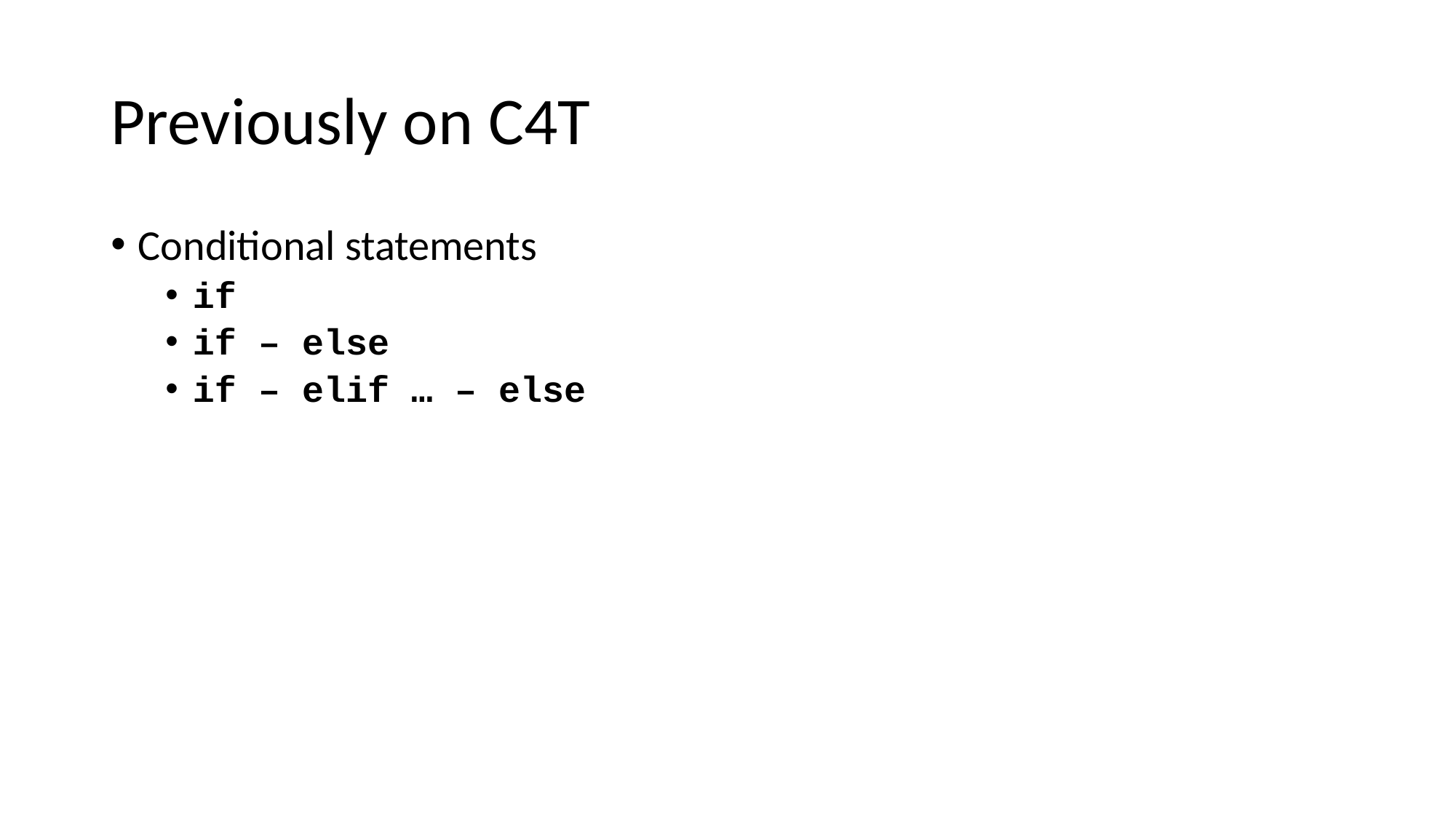

# Previously on C4T
Conditional statements
if
if – else
if – elif … – else